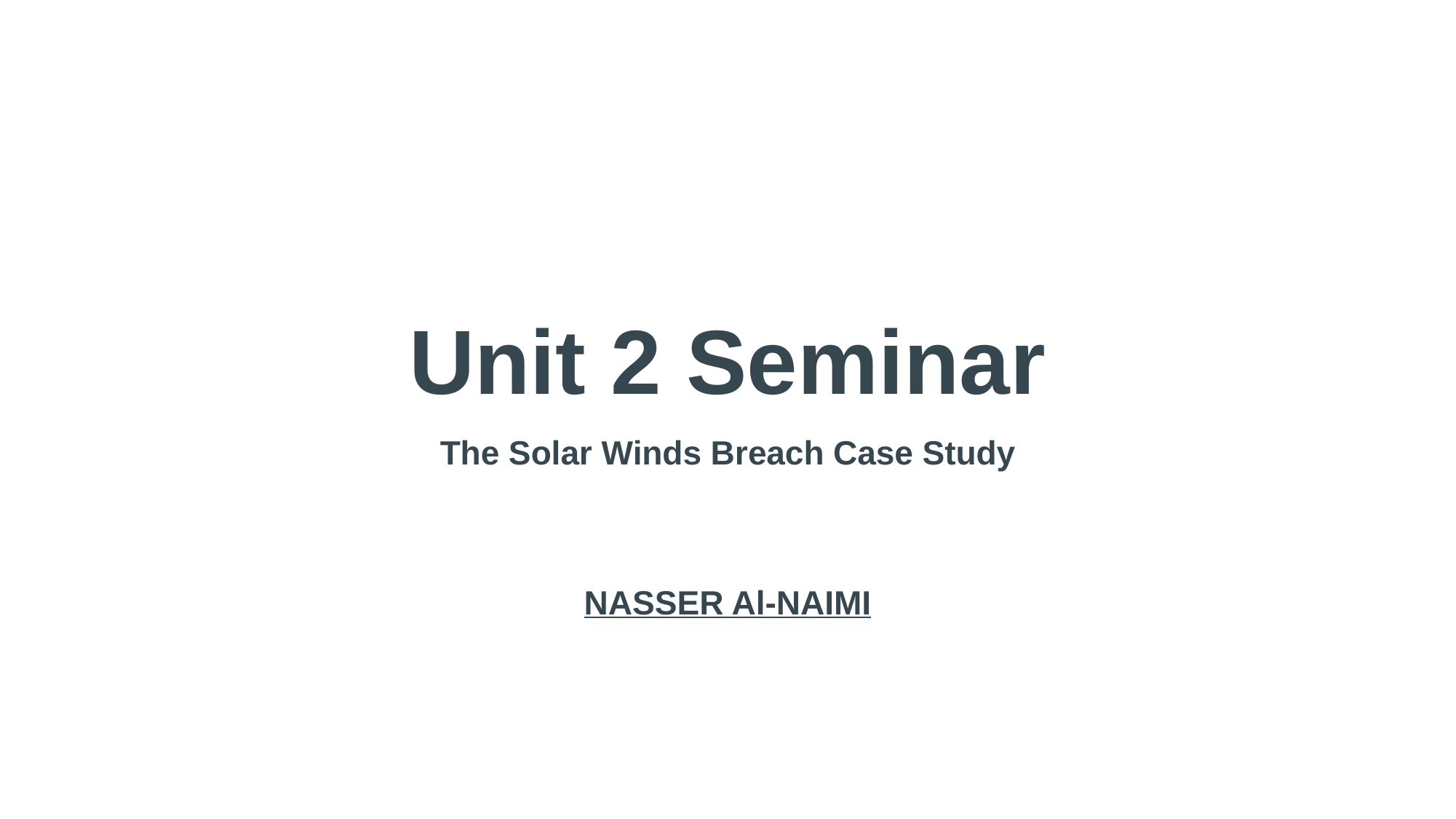

# Unit 2 Seminar
The Solar Winds Breach Case Study

NASSER Al-NAIMI